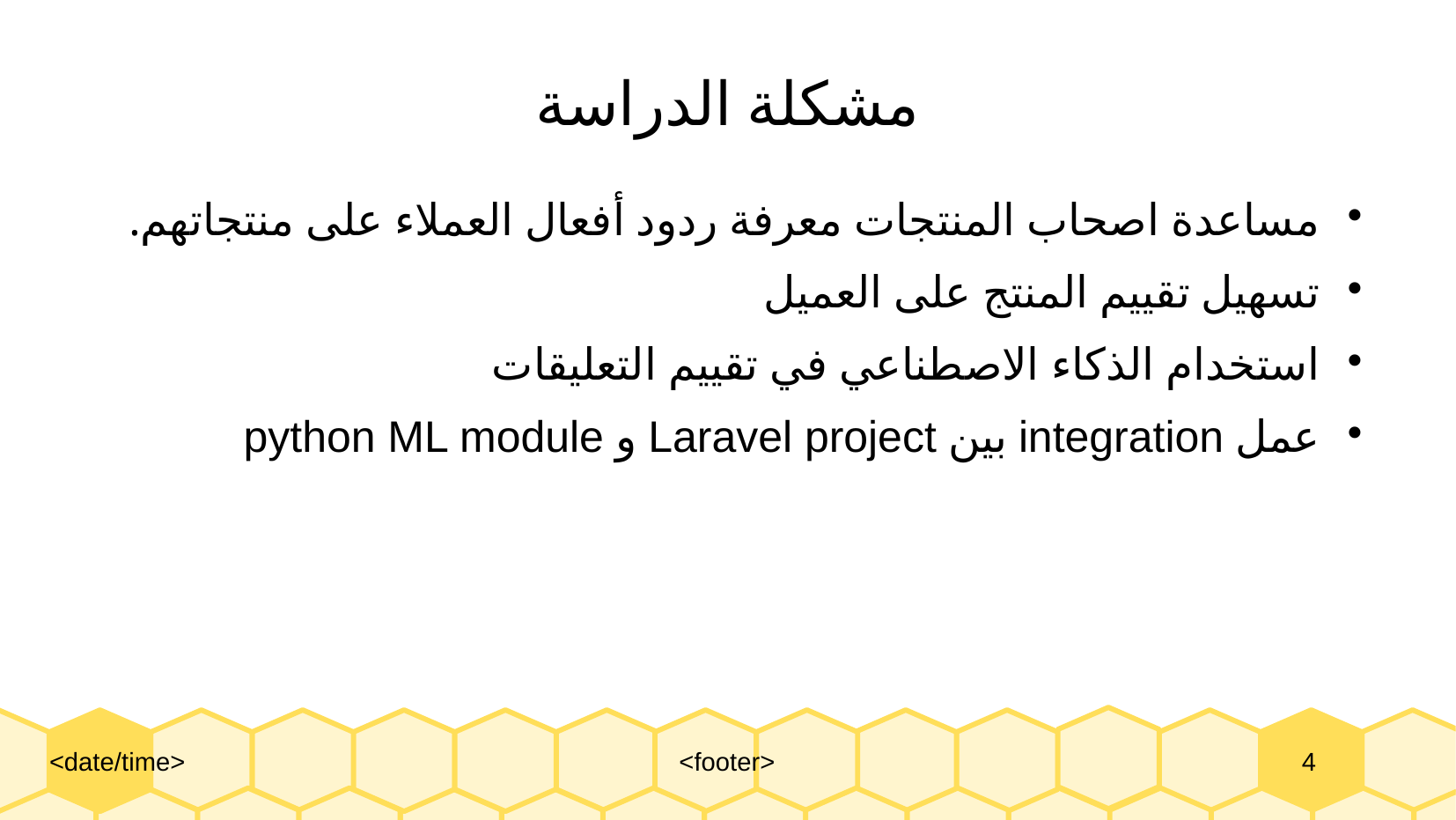

# مشكلة الدراسة
مساعدة اصحاب المنتجات معرفة ردود أفعال العملاء على منتجاتهم.
تسهيل تقييم المنتج على العميل
استخدام الذكاء الاصطناعي في تقييم التعليقات
عمل integration بين Laravel project و python ML module